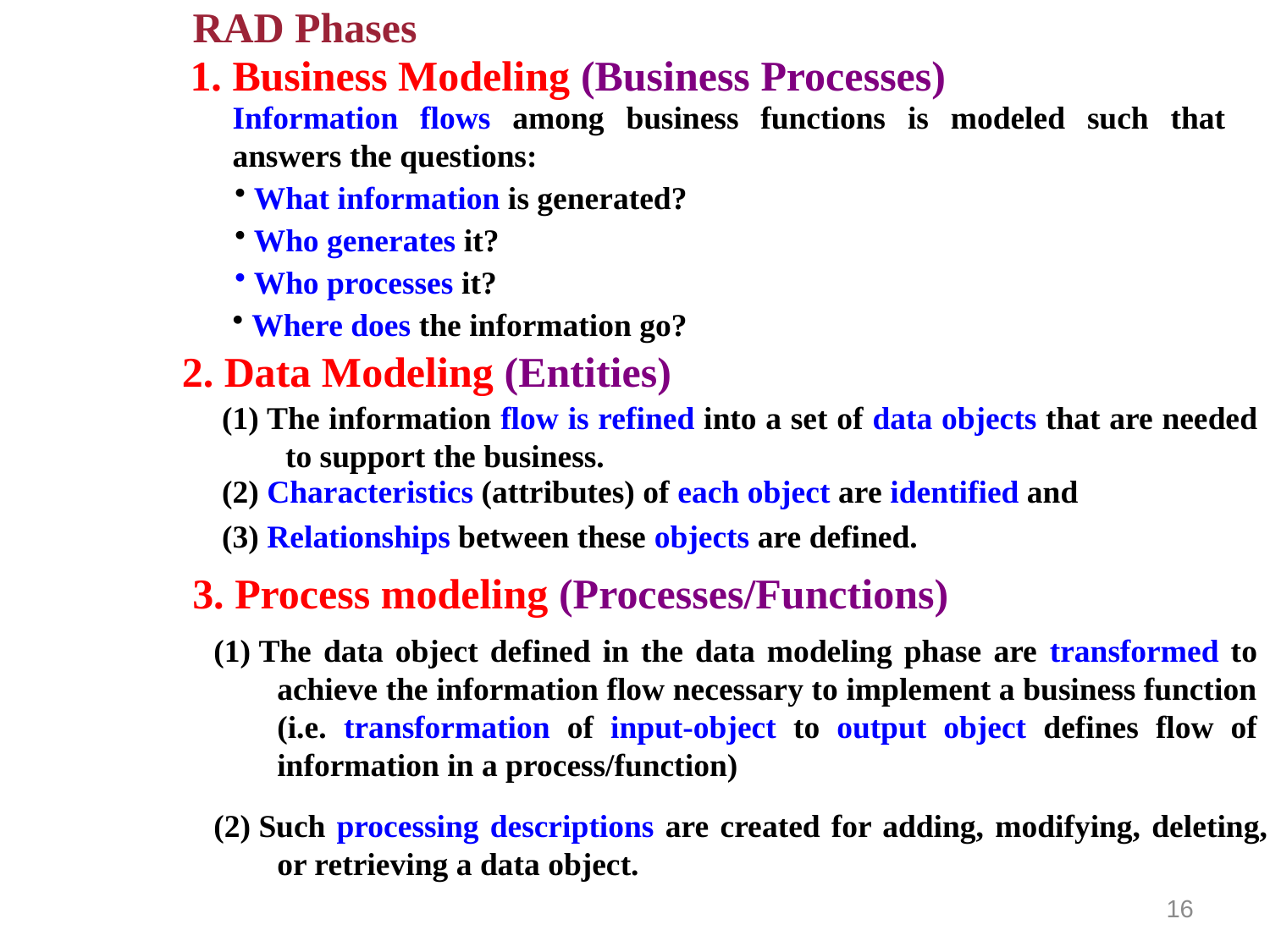

RAD Phases
1. Business Modeling (Business Processes)
Information flows among business functions is modeled such that answers the questions:
 What information is generated?
 Who generates it?
 Who processes it?
 Where does the information go?
2. Data Modeling (Entities)
(1) The information flow is refined into a set of data objects that are needed to support the business.
(2) Characteristics (attributes) of each object are identified and
(3) Relationships between these objects are defined.
3. Process modeling (Processes/Functions)
(1) The data object defined in the data modeling phase are transformed to achieve the information flow necessary to implement a business function (i.e. transformation of input-object to output object defines flow of information in a process/function)
(2) Such processing descriptions are created for adding, modifying, deleting, or retrieving a data object.
16